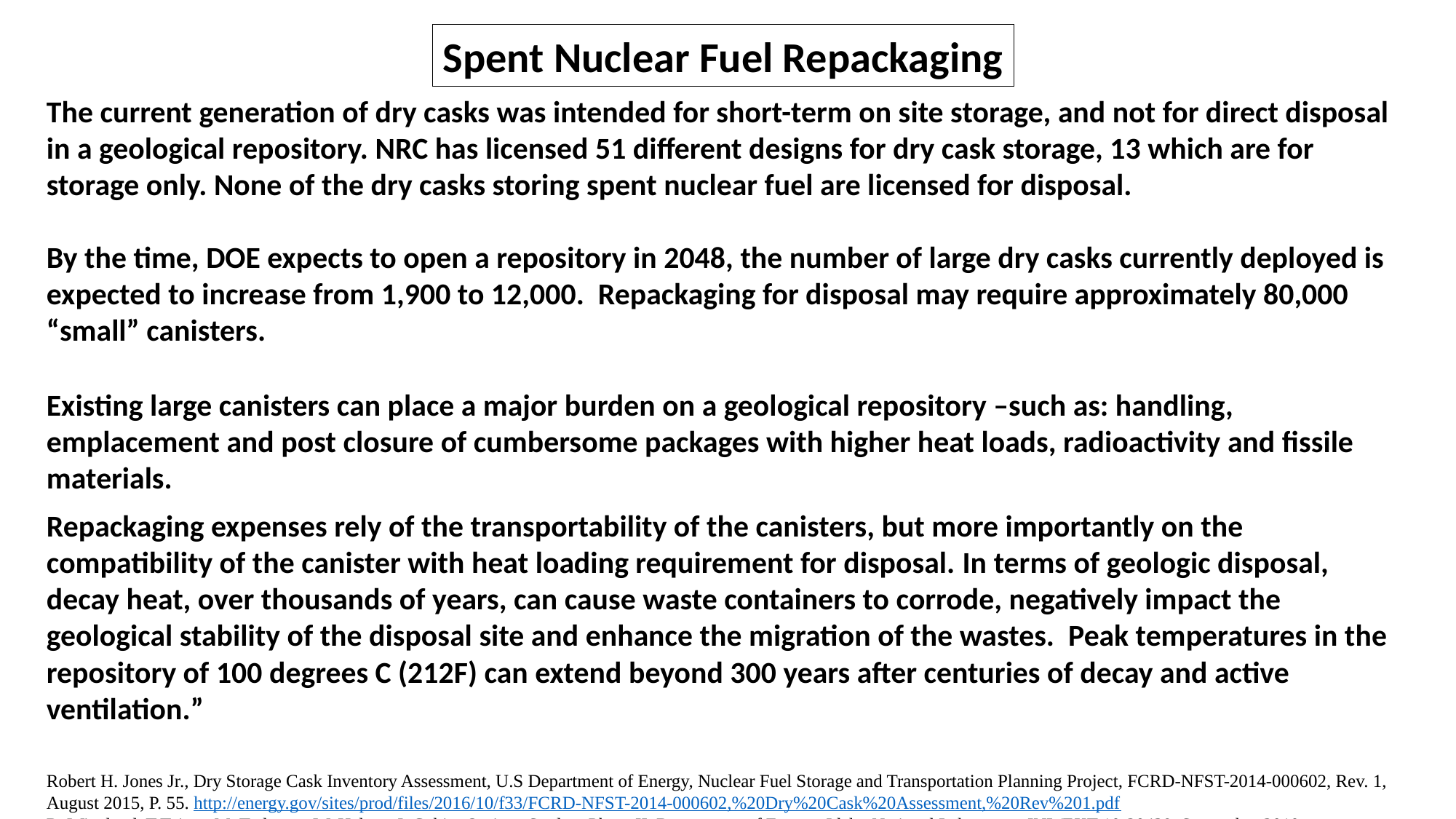

Spent Nuclear Fuel Repackaging
The current generation of dry casks was intended for short-term on site storage, and not for direct disposal in a geological repository. NRC has licensed 51 different designs for dry cask storage, 13 which are for storage only. None of the dry casks storing spent nuclear fuel are licensed for disposal.

By the time, DOE expects to open a repository in 2048, the number of large dry casks currently deployed is expected to increase from 1,900 to 12,000.  Repackaging for disposal may require approximately 80,000
“small” canisters.

Existing large canisters can place a major burden on a geological repository –such as: handling, emplacement and post closure of cumbersome packages with higher heat loads, radioactivity and fissile materials.
Repackaging expenses rely of the transportability of the canisters, but more importantly on the compatibility of the canister with heat loading requirement for disposal. In terms of geologic disposal, decay heat, over thousands of years, can cause waste containers to corrode, negatively impact the geological stability of the disposal site and enhance the migration of the wastes.  Peak temperatures in the repository of 100 degrees C (212F) can extend beyond 300 years after centuries of decay and active ventilation.”

Robert H. Jones Jr., Dry Storage Cask Inventory Assessment, U.S Department of Energy, Nuclear Fuel Storage and Transportation Planning Project, FCRD-NFST-2014-000602, Rev. 1, August 2015, P. 55. http://energy.gov/sites/prod/files/2016/10/f33/FCRD-NFST-2014-000602,%20Dry%20Cask%20Assessment,%20Rev%201.pdf
R. Wigeland, T.Taiwo, M. Todosow, W. Halsey, J. Gehin, Options Study – Phase II, Department of Energy, Idaho National Laboratory, INL/EXT-10-20439, September 2010.